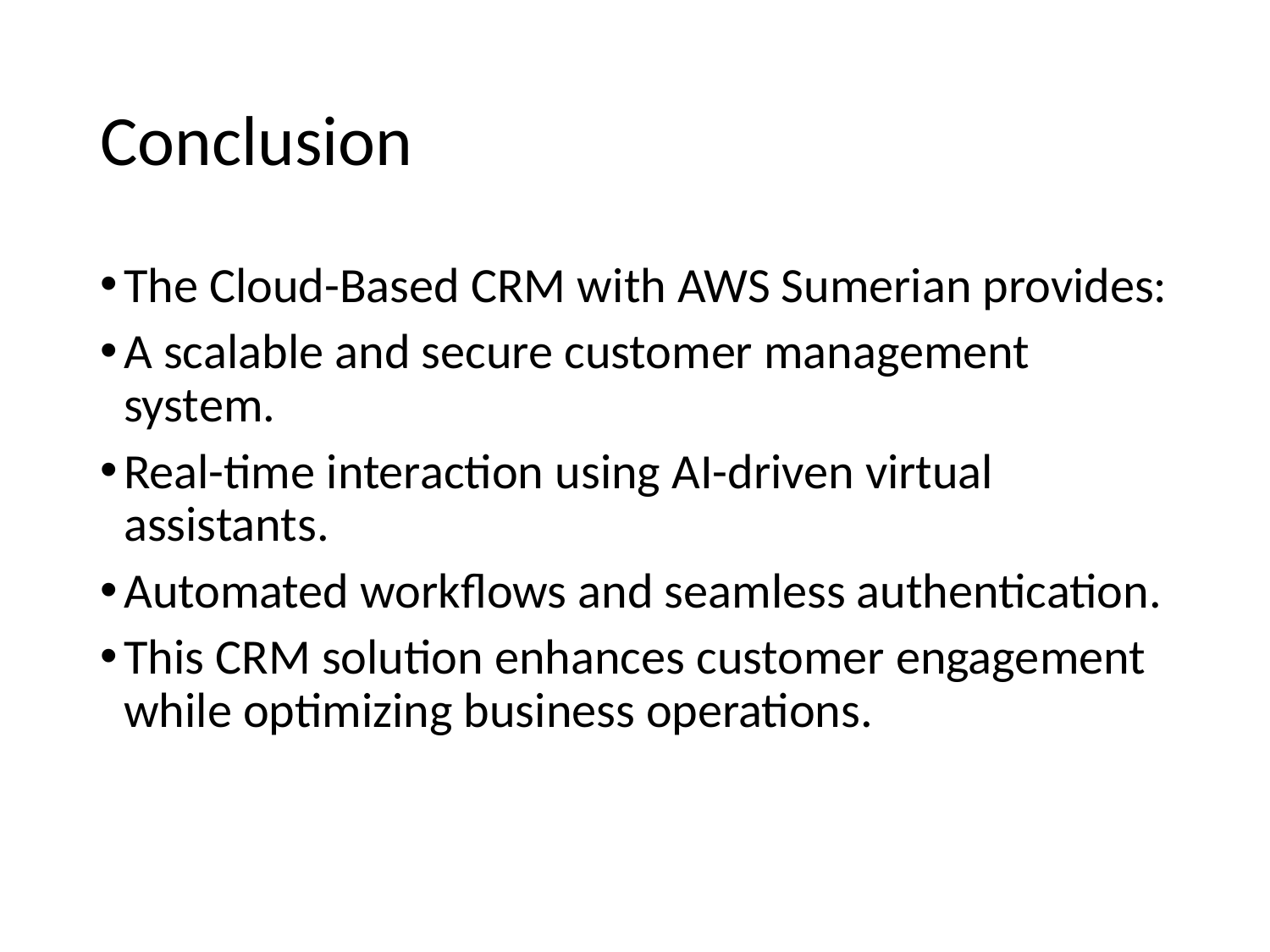

# Conclusion
The Cloud-Based CRM with AWS Sumerian provides:
A scalable and secure customer management system.
Real-time interaction using AI-driven virtual assistants.
Automated workflows and seamless authentication.
This CRM solution enhances customer engagement while optimizing business operations.